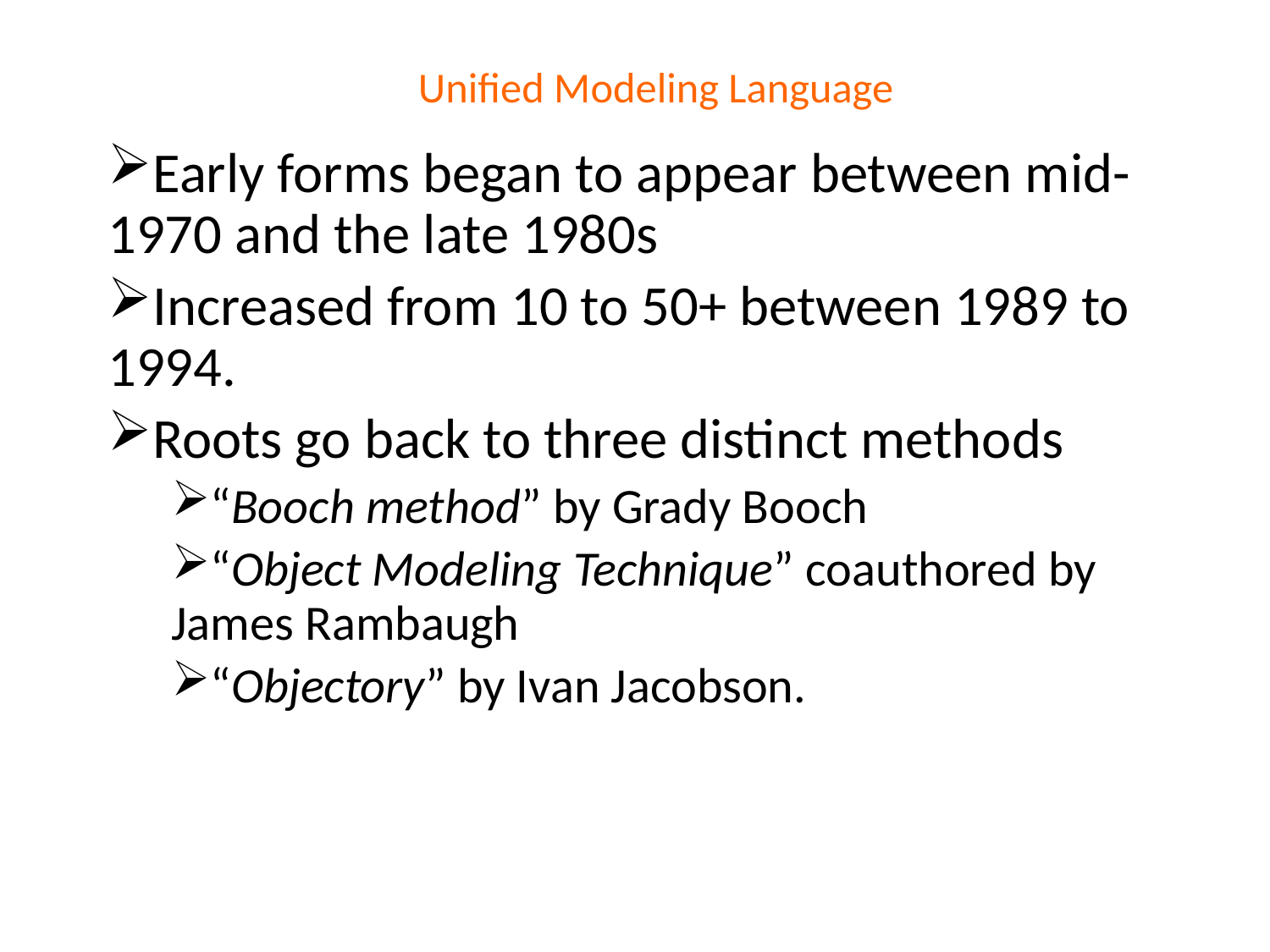

# Unified Modeling Language
Early forms began to appear between mid-1970 and the late 1980s
Increased from 10 to 50+ between 1989 to 1994.
Roots go back to three distinct methods
“Booch method” by Grady Booch
“Object Modeling Technique” coauthored by James Rambaugh
“Objectory” by Ivan Jacobson.